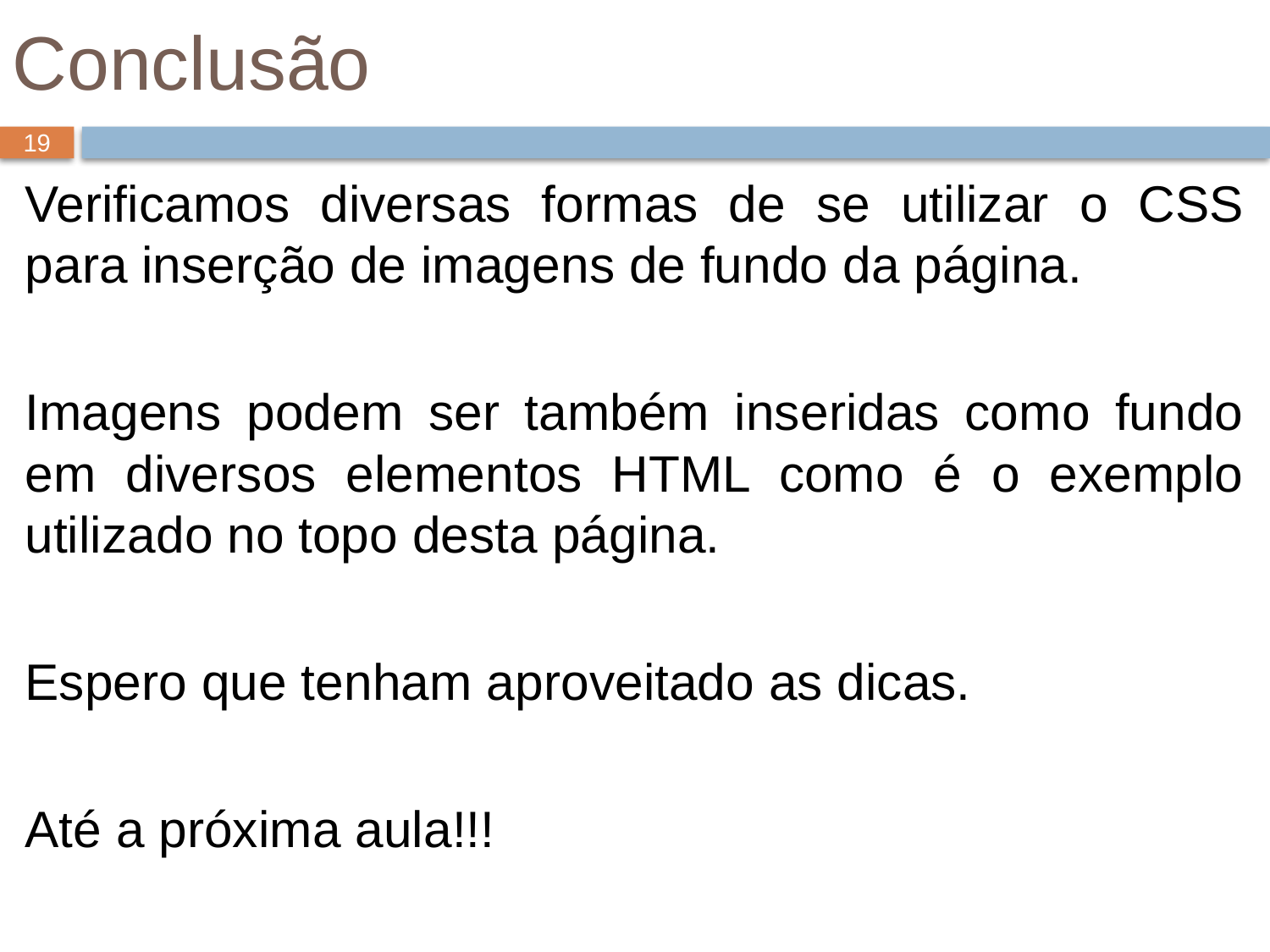

# Conclusão
19
Verificamos diversas formas de se utilizar o CSS para inserção de imagens de fundo da página.

Imagens podem ser também inseridas como fundo em diversos elementos HTML como é o exemplo utilizado no topo desta página.

Espero que tenham aproveitado as dicas.

Até a próxima aula!!!